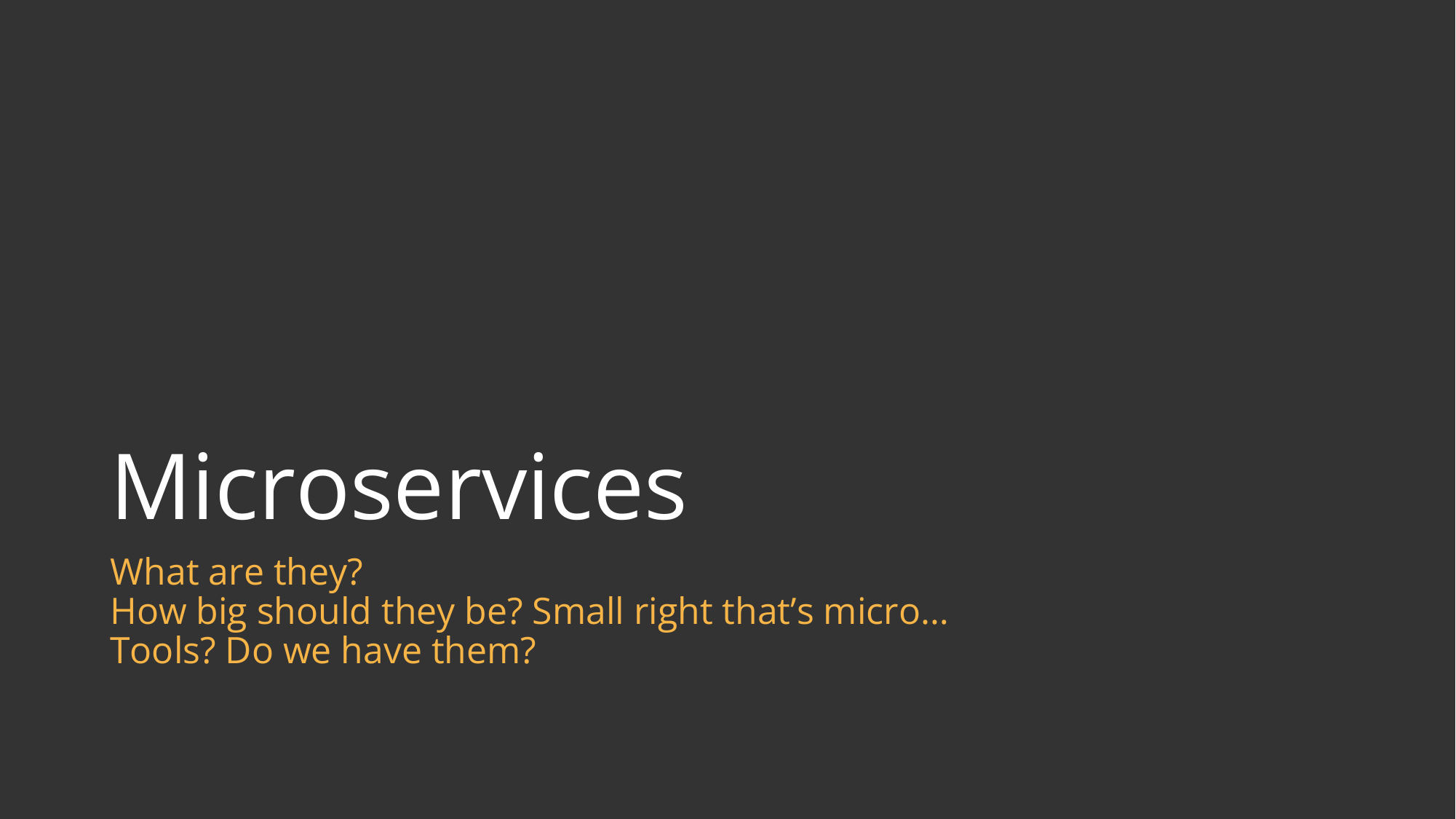

# Microservices
What are they?
How big should they be? Small right that’s micro…
Tools? Do we have them?